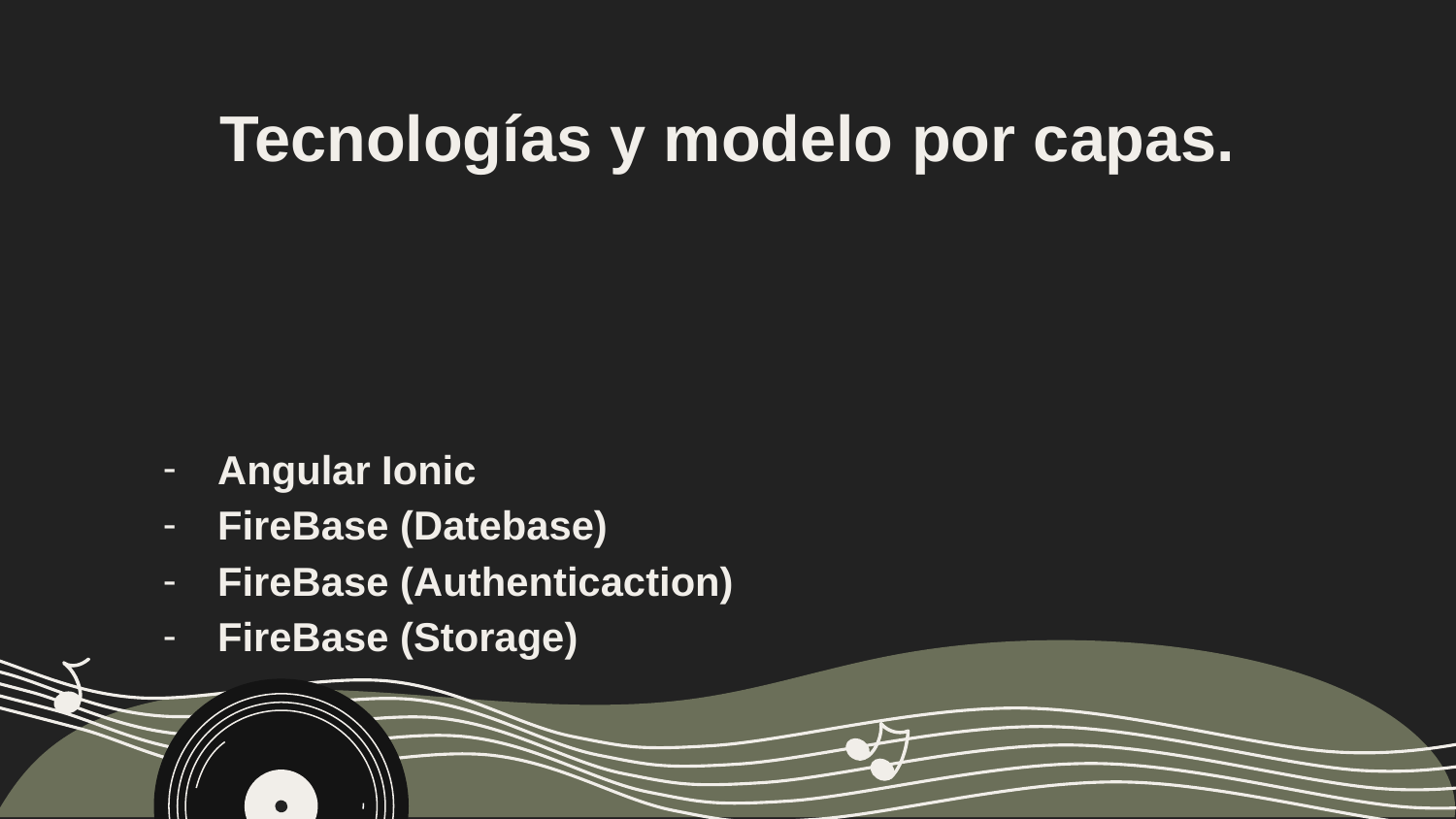

# Tecnologías y modelo por capas.
Angular Ionic
FireBase (Datebase)
FireBase (Authenticaction)
FireBase (Storage)